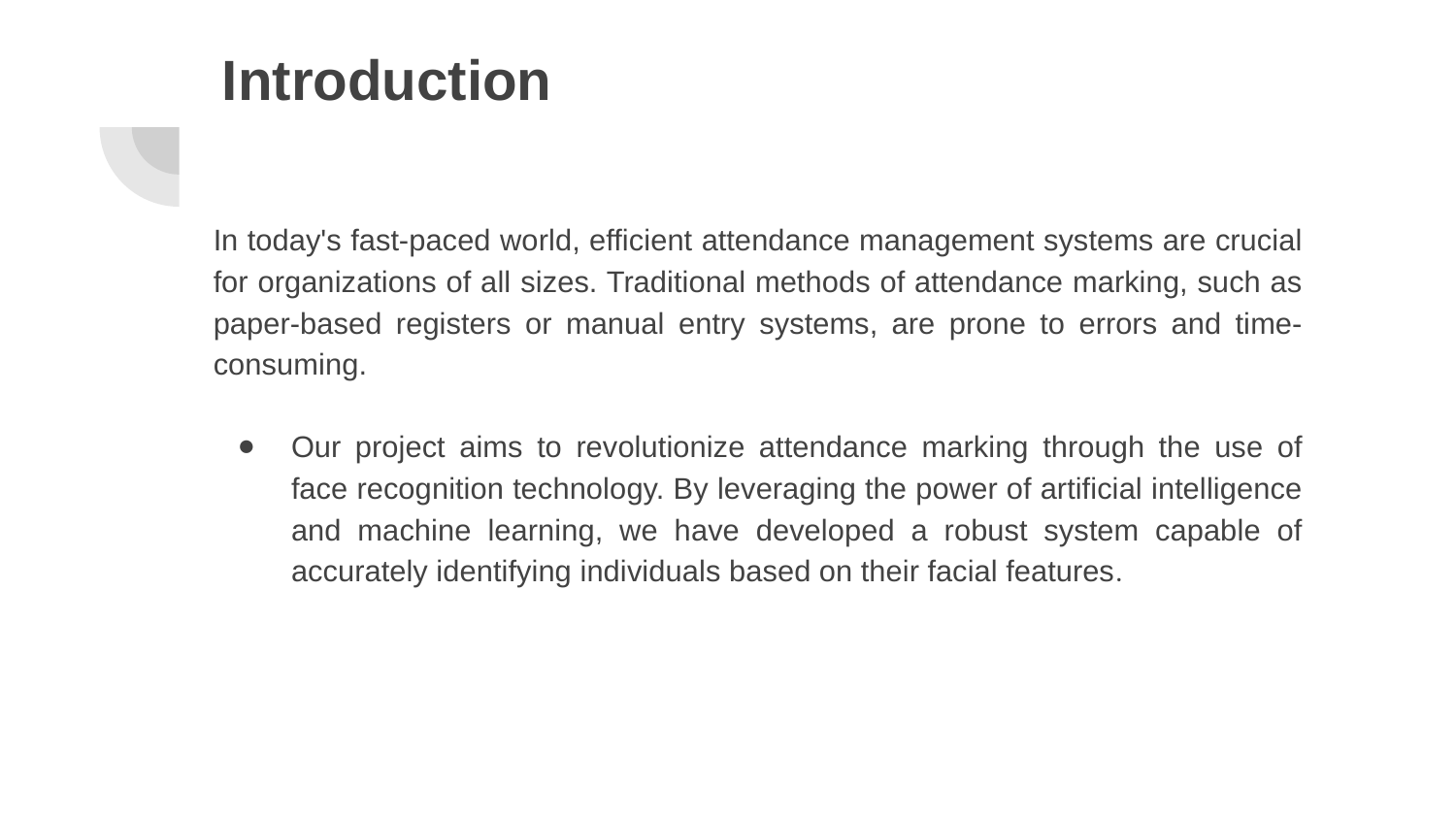

# Introduction
In today's fast-paced world, efficient attendance management systems are crucial for organizations of all sizes. Traditional methods of attendance marking, such as paper-based registers or manual entry systems, are prone to errors and time-consuming.

Our project aims to revolutionize attendance marking through the use of face recognition technology. By leveraging the power of artificial intelligence and machine learning, we have developed a robust system capable of accurately identifying individuals based on their facial features.